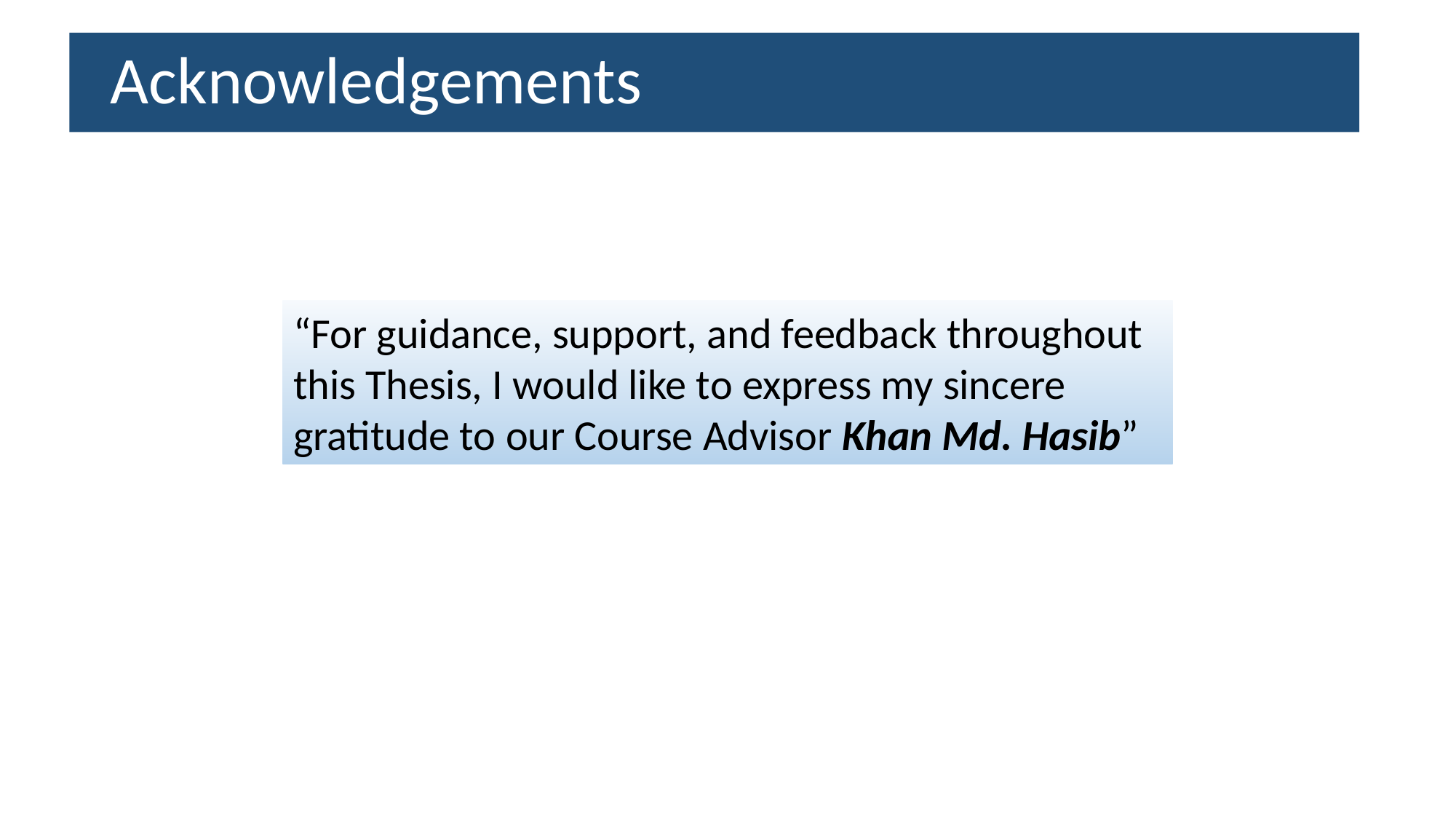

# Acknowledgements
“For guidance, support, and feedback throughout this Thesis, I would like to express my sincere gratitude to our Course Advisor Khan Md. Hasib”